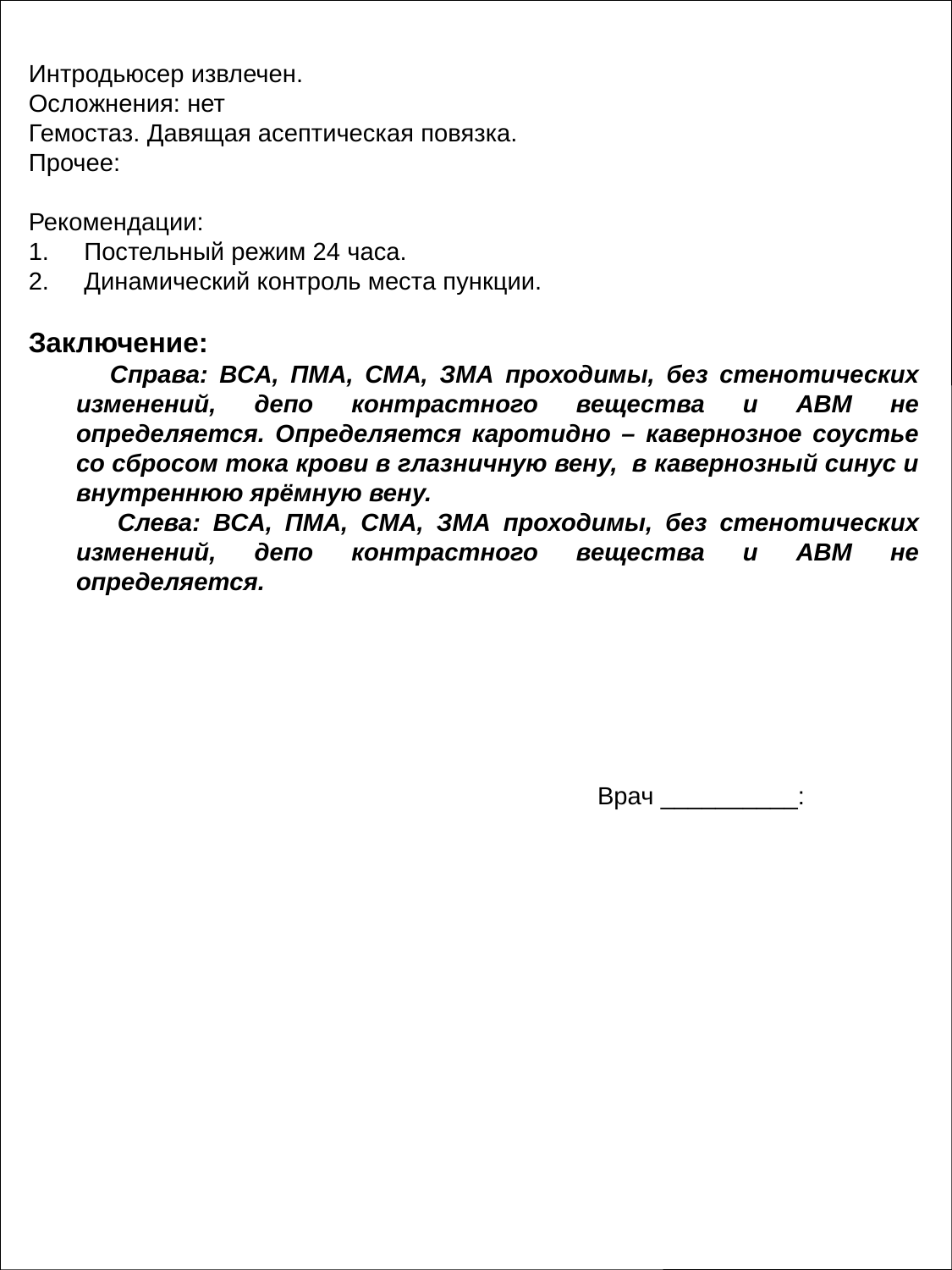

Интродьюсер извлечен.
Осложнения: нет
Гемостаз. Давящая асептическая повязка.
Прочее:

Рекомендации:
1.     Постельный режим 24 часа.
2.     Динамический контроль места пункции.

Заключение:
       Справа: ВСА, ПМА, СМА, ЗМА проходимы, без стенотических изменений, депо контрастного вещества и АВМ не определяется. Определяется каротидно – кавернозное соустье со сбросом тока крови в глазничную вену,  в кавернозный синус и внутреннюю ярёмную вену.
       Слева: ВСА, ПМА, СМА, ЗМА проходимы, без стенотических изменений, депо контрастного вещества и АВМ не определяется.

Врач __________: